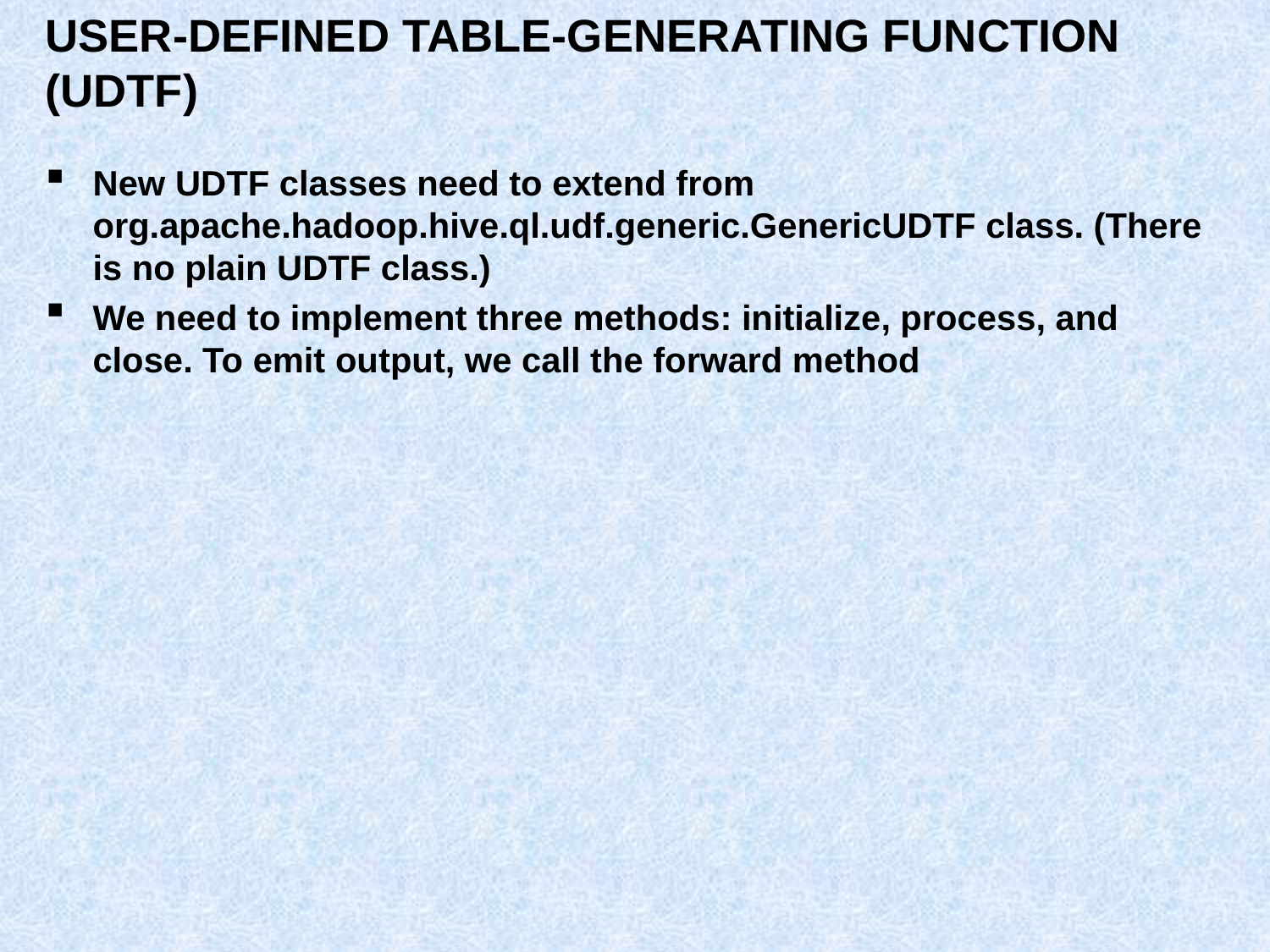

# User-defined Table-Generating function (UDTF)
New UDTF classes need to extend from org.apache.hadoop.hive.ql.udf.generic.GenericUDTF class. (There is no plain UDTF class.)
We need to implement three methods: initialize, process, and close. To emit output, we call the forward method